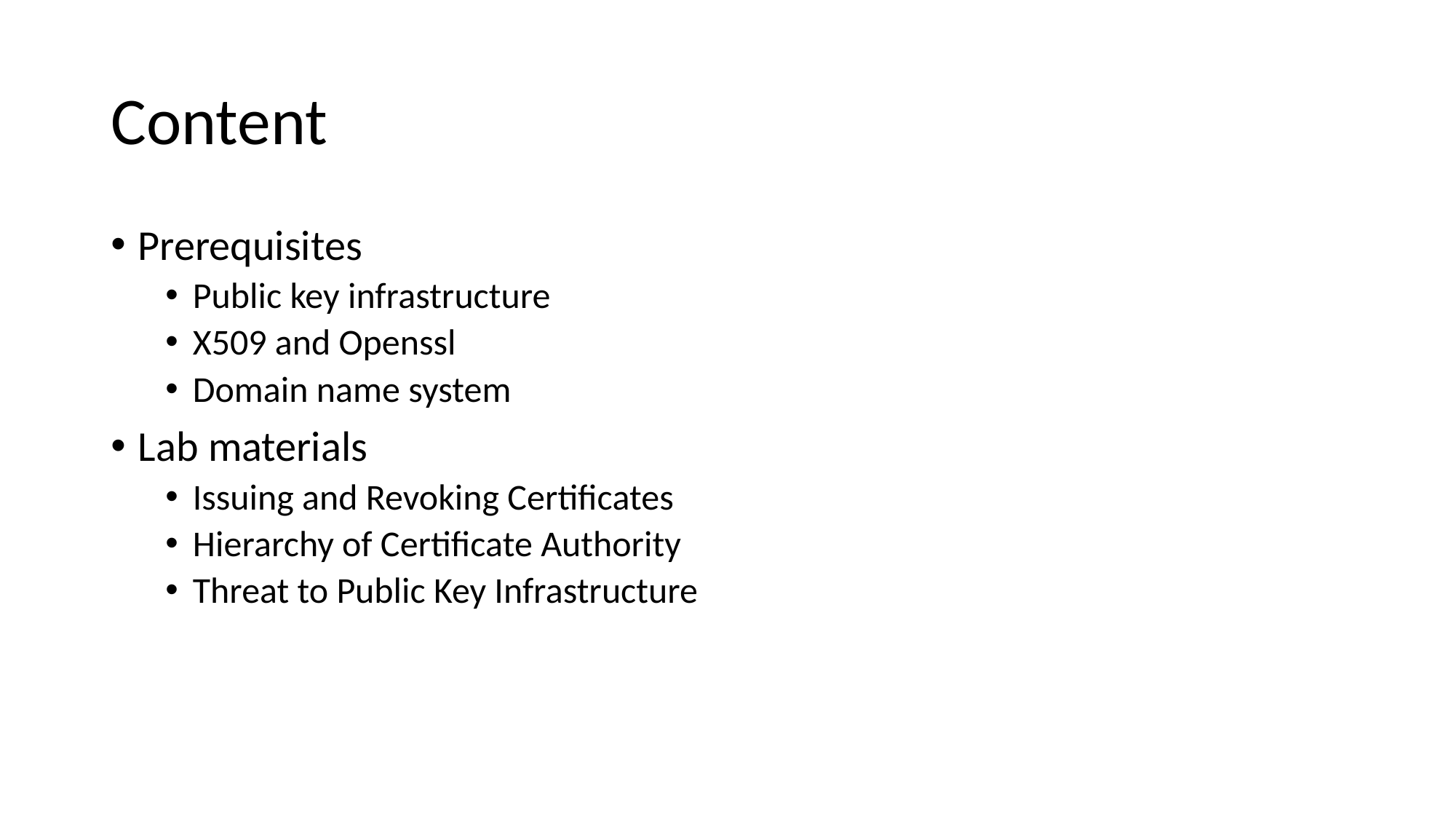

# Content
Prerequisites
Public key infrastructure
X509 and Openssl
Domain name system
Lab materials
Issuing and Revoking Certificates
Hierarchy of Certificate Authority
Threat to Public Key Infrastructure